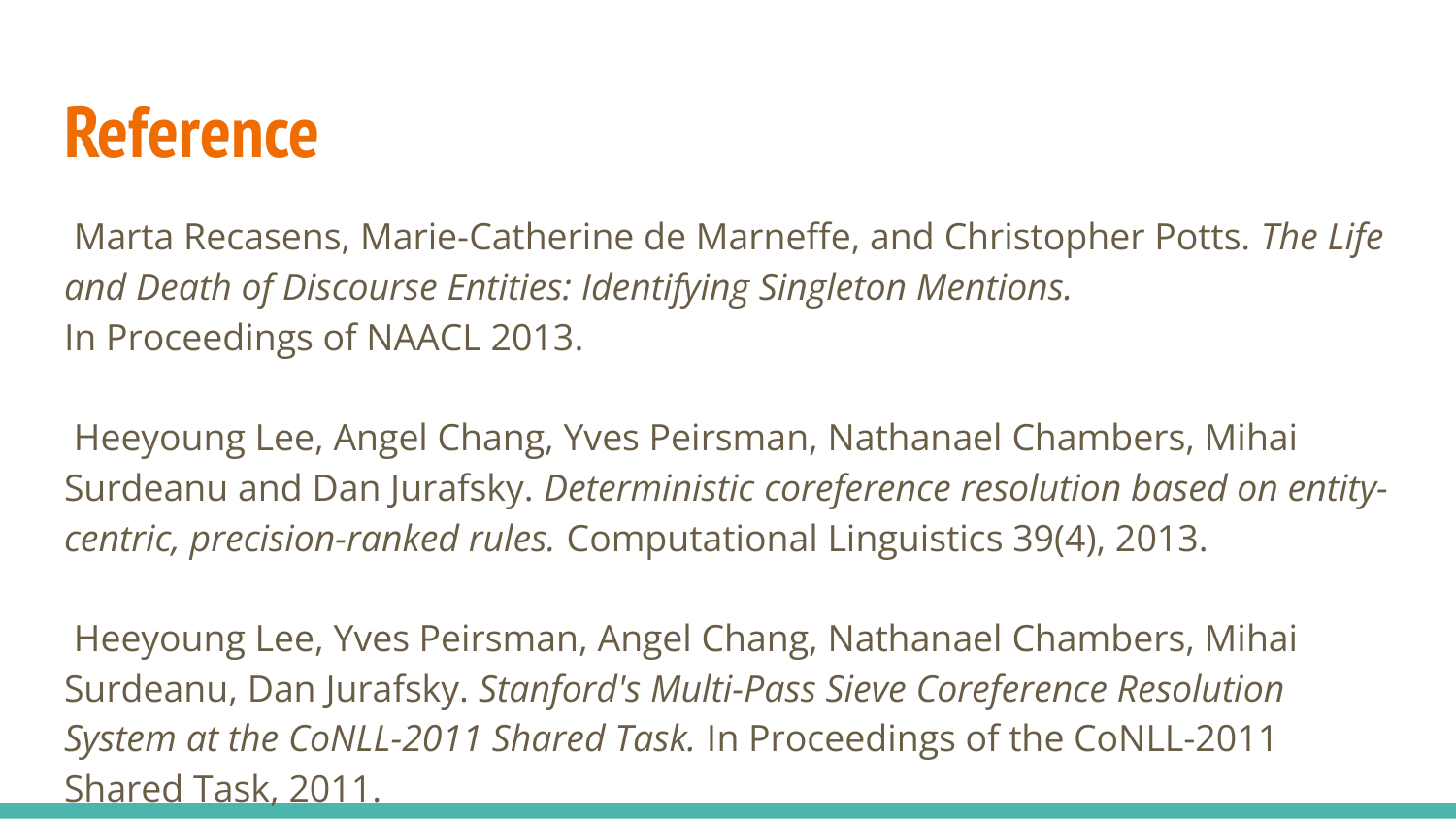

# Reference
 Marta Recasens, Marie-Catherine de Marneffe, and Christopher Potts. The Life and Death of Discourse Entities: Identifying Singleton Mentions.
In Proceedings of NAACL 2013.

 Heeyoung Lee, Angel Chang, Yves Peirsman, Nathanael Chambers, Mihai Surdeanu and Dan Jurafsky. Deterministic coreference resolution based on entity-centric, precision-ranked rules. Computational Linguistics 39(4), 2013.

 Heeyoung Lee, Yves Peirsman, Angel Chang, Nathanael Chambers, Mihai Surdeanu, Dan Jurafsky. Stanford's Multi-Pass Sieve Coreference Resolution System at the CoNLL-2011 Shared Task. In Proceedings of the CoNLL-2011 Shared Task, 2011.